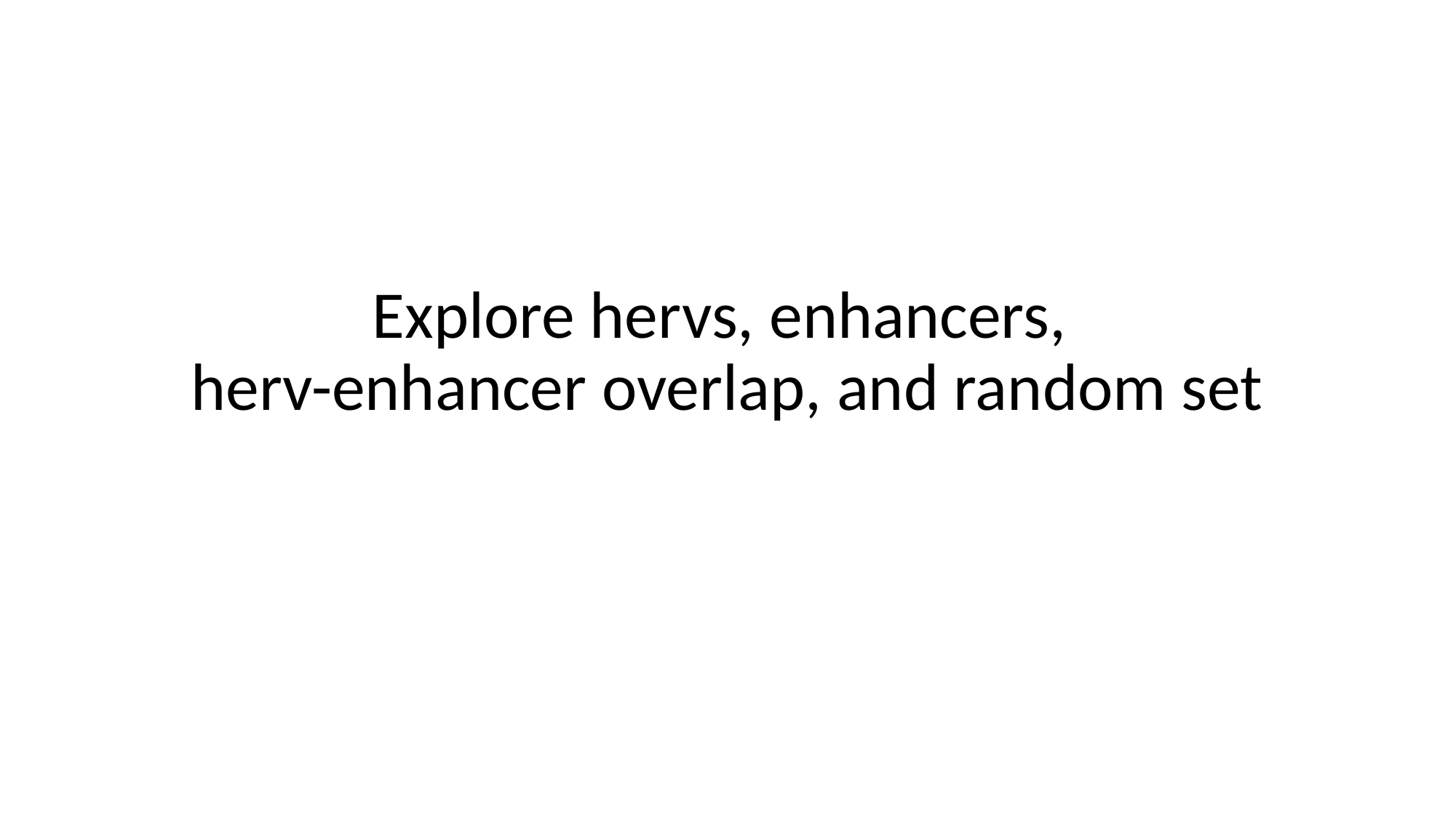

# Explore hervs, enhancers, herv-enhancer overlap, and random set